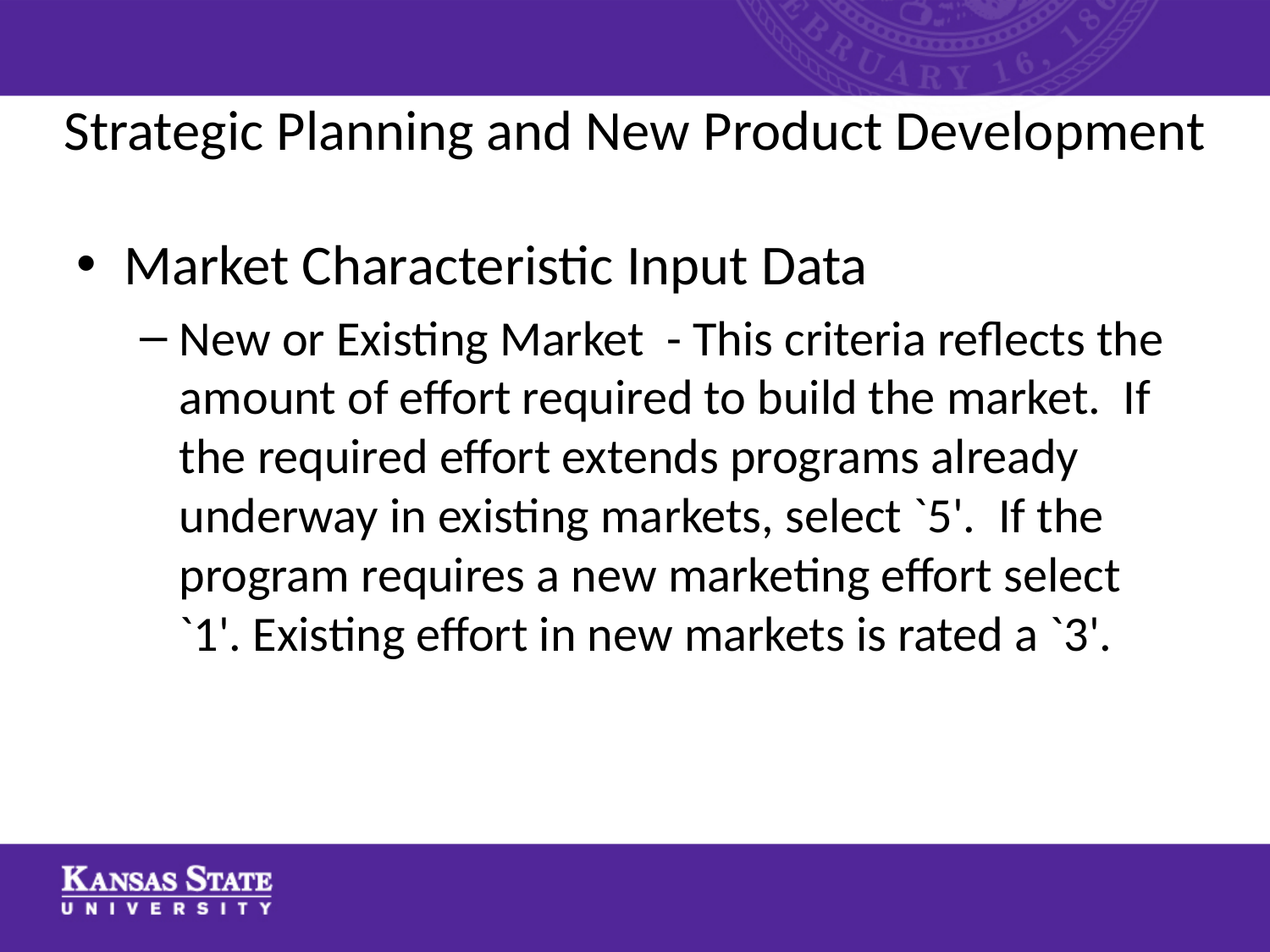

# Strategic Planning and New Product Development
Market Characteristic Input Data
New or Existing Market  - This criteria reflects the amount of effort required to build the market.  If the required effort extends programs already underway in existing markets, select `5'.  If the program requires a new marketing effort select `1'. Existing effort in new markets is rated a `3'.